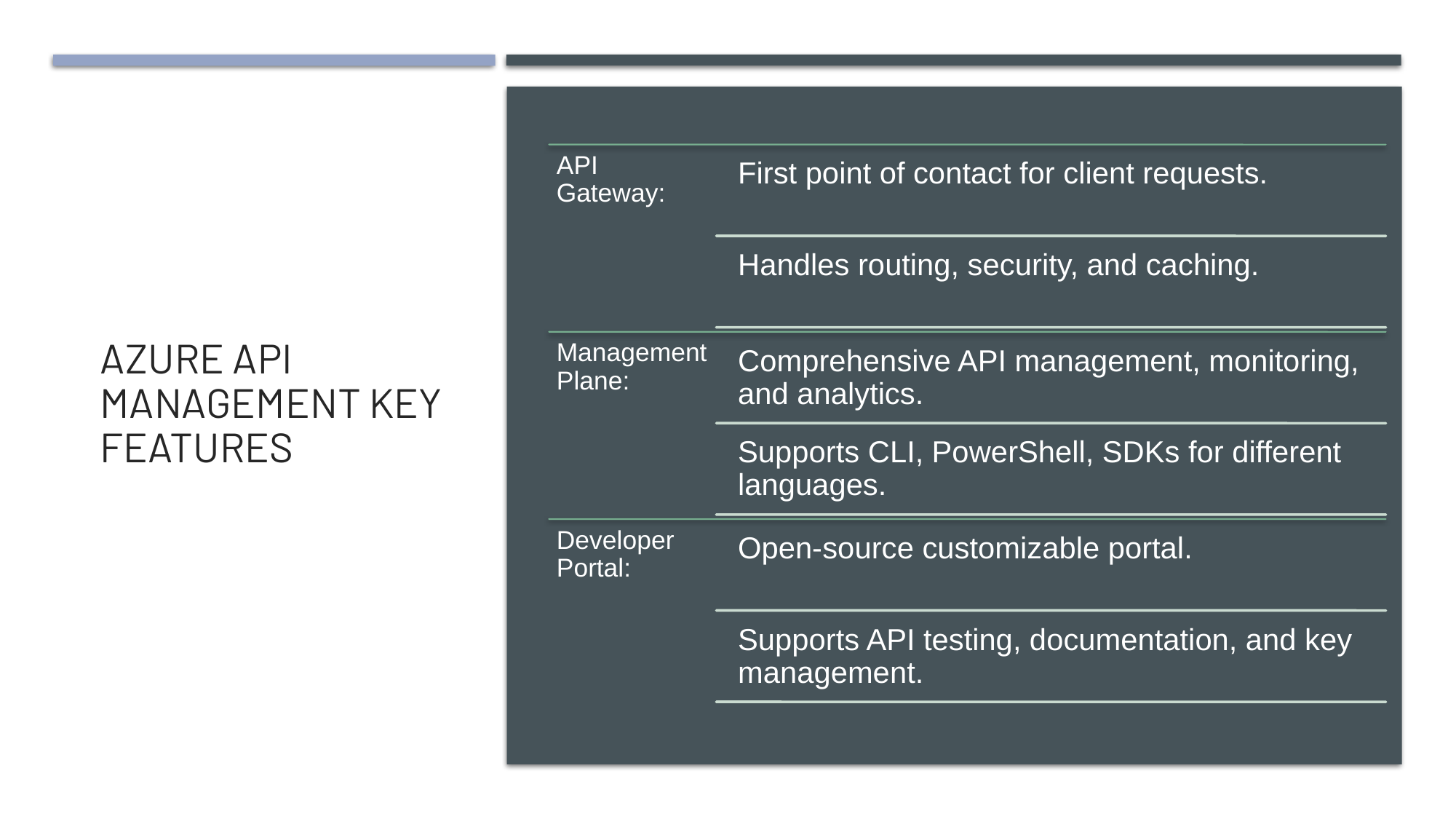

# Azure API Management Key Features
API Gateway:
First point of contact for client requests.
Handles routing, security, and caching.
Management Plane:
Comprehensive API management, monitoring, and analytics.
Supports CLI, PowerShell, SDKs for different languages.
Developer Portal:
Open-source customizable portal.
Supports API testing, documentation, and key management.